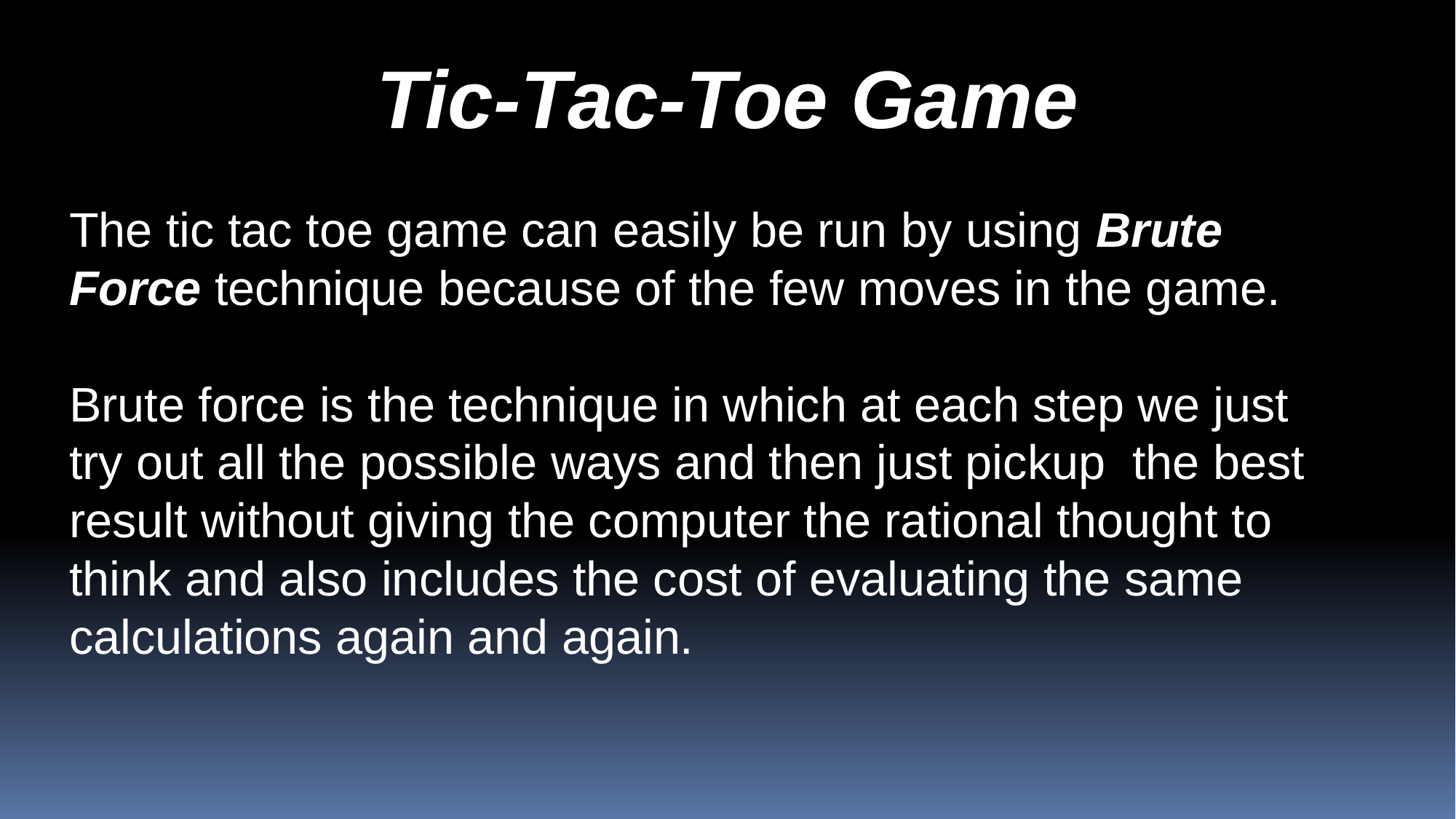

Tic-Tac-Toe Game
The tic tac toe game can easily be run by using Brute Force technique because of the few moves in the game.

Brute force is the technique in which at each step we just try out all the possible ways and then just pickup  the best result without giving the computer the rational thought to think and also includes the cost of evaluating the same calculations again and again.